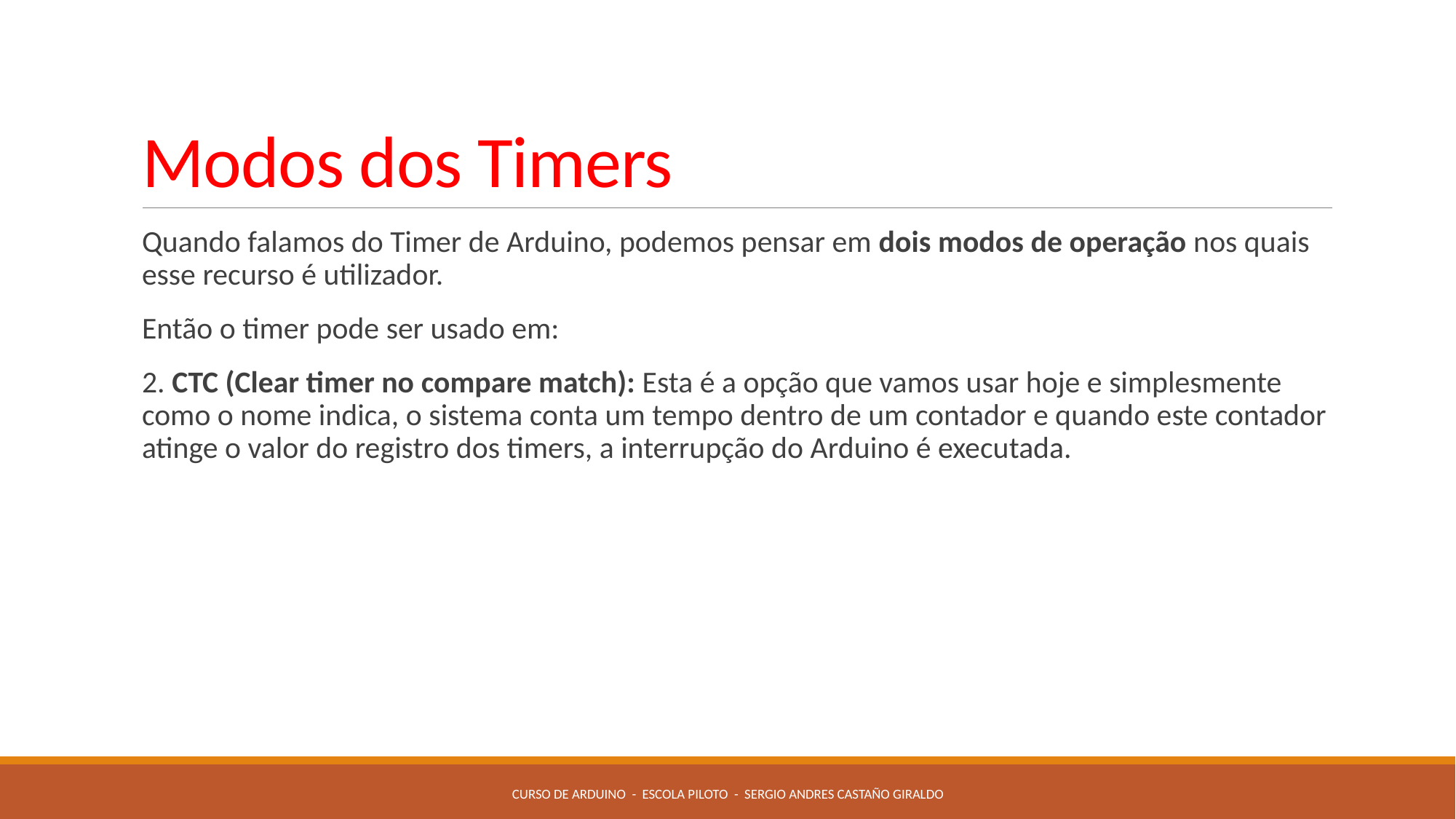

# Modos dos Timers
Quando falamos do Timer de Arduino, podemos pensar em dois modos de operação nos quais esse recurso é utilizador.
Então o timer pode ser usado em:
2. CTC (Clear timer no compare match): Esta é a opção que vamos usar hoje e simplesmente como o nome indica, o sistema conta um tempo dentro de um contador e quando este contador atinge o valor do registro dos timers, a interrupção do Arduino é executada.
Curso de Arduino  -  Escola Piloto  -  Sergio Andres Castaño Giraldo